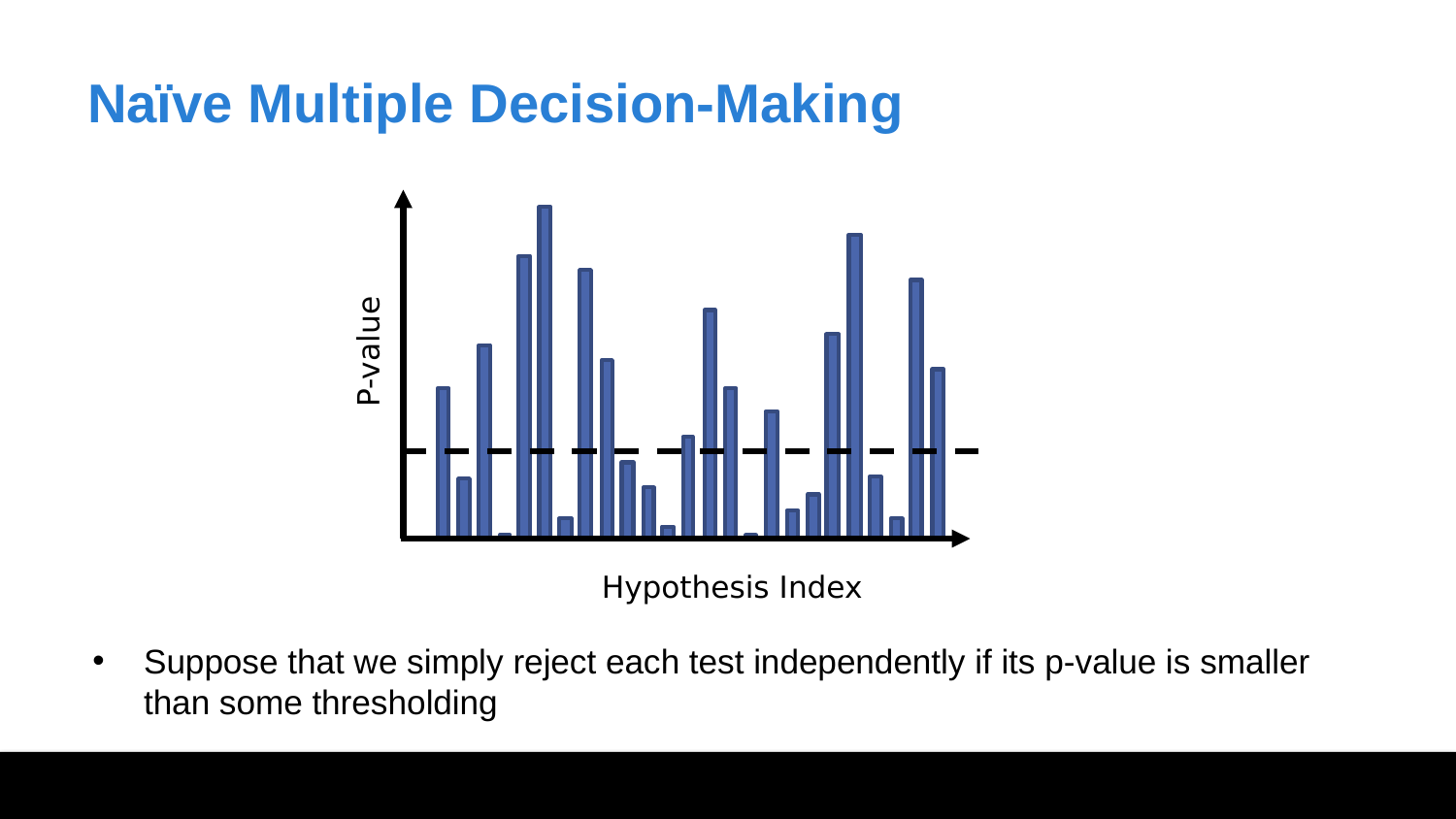

# Naïve Multiple Decision-Making

P-value

Hypothesis Index
Suppose that we simply reject each test independently if its p-value is smaller than some thresholding